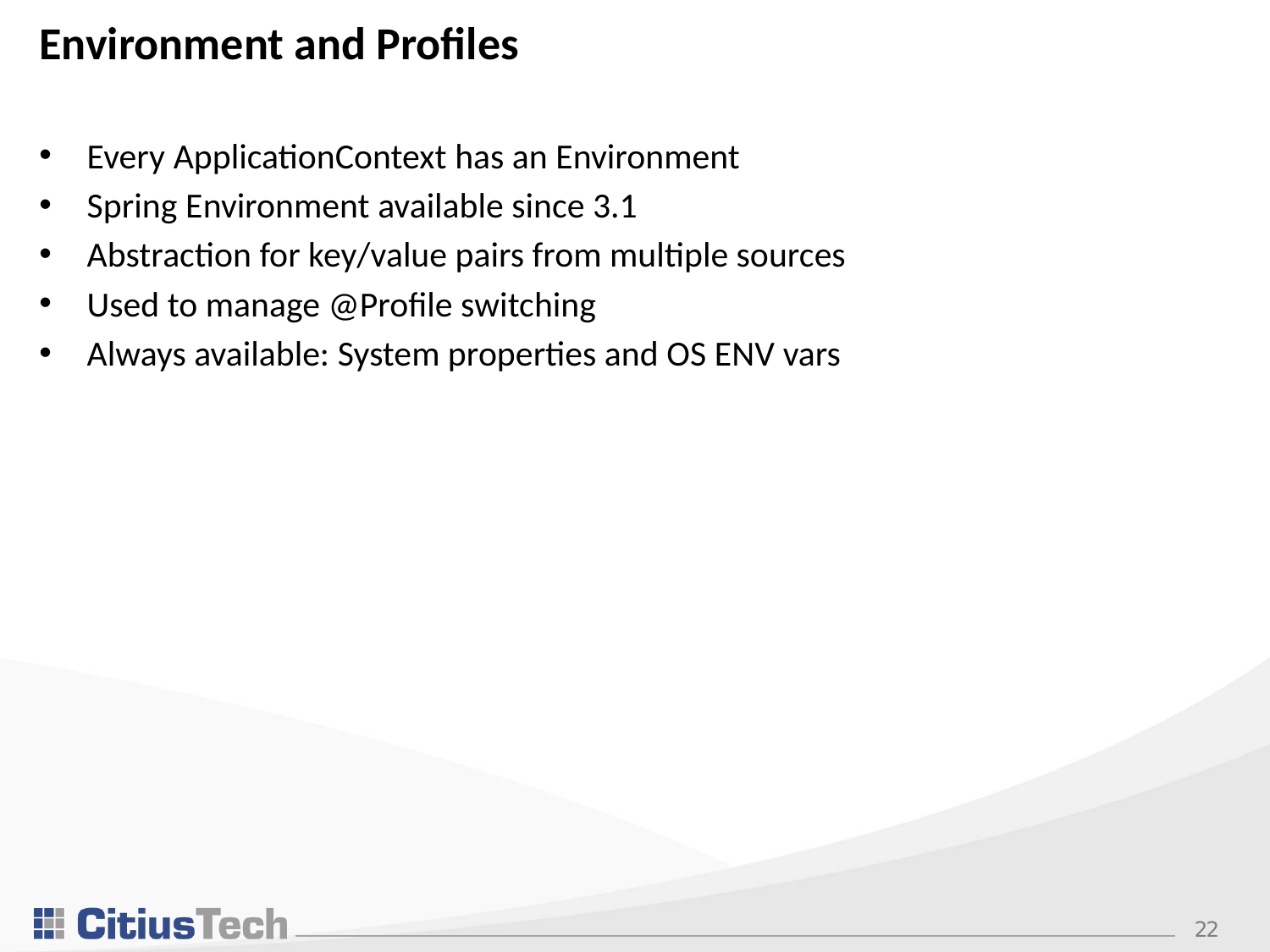

# Environment and Profiles
Every ApplicationContext has an Environment
Spring Environment available since 3.1
Abstraction for key/value pairs from multiple sources
Used to manage @Profile switching
Always available: System properties and OS ENV vars